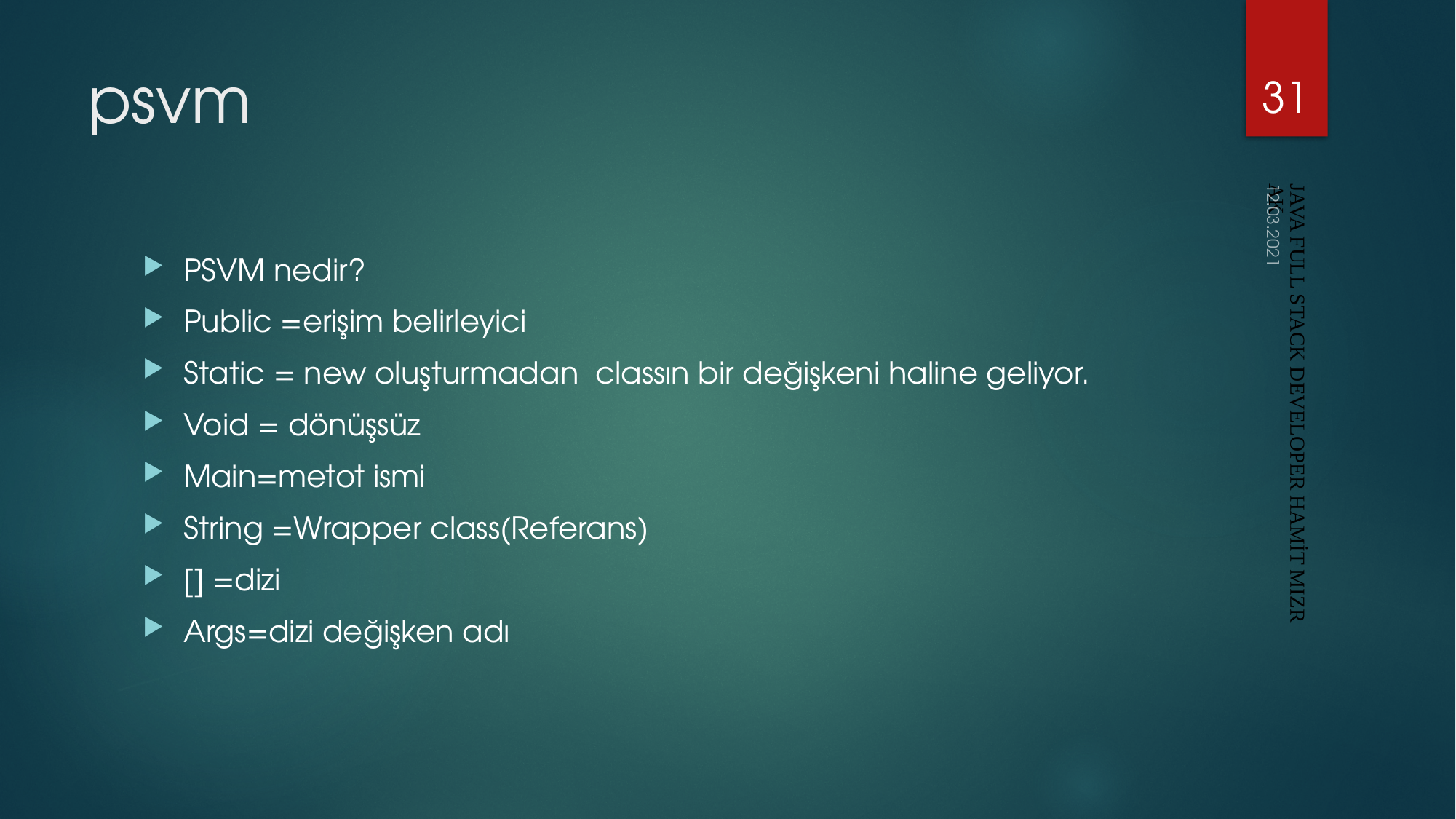

31
# psvm
12.03.2021
PSVM nedir?
Public =erişim belirleyici
Static = new oluşturmadan  classın bir değişkeni haline geliyor.
Void = dönüşsüz
Main=metot ismi
String =Wrapper class(Referans)
[] =dizi
Args=dizi değişken adı
JAVA FULL STACK DEVELOPER HAMİT MIZRAK